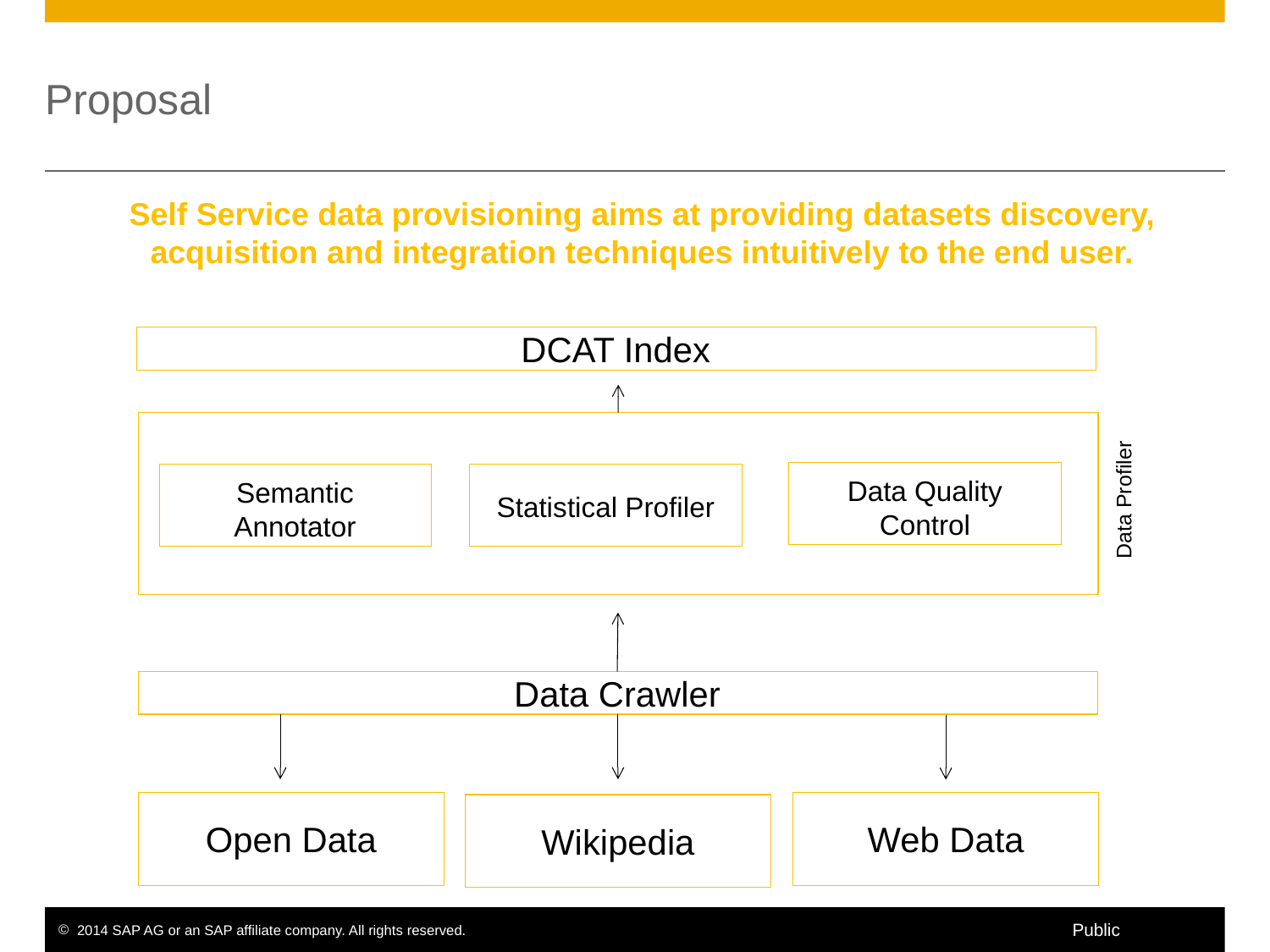

# Proposal
Self Service data provisioning aims at providing datasets discovery, acquisition and integration techniques intuitively to the end user.

DCAT Index

Data Quality Control

Semantic Annotator

Statistical Profiler
Data Profiler

Data Crawler

Web Data

Open Data

Wikipedia